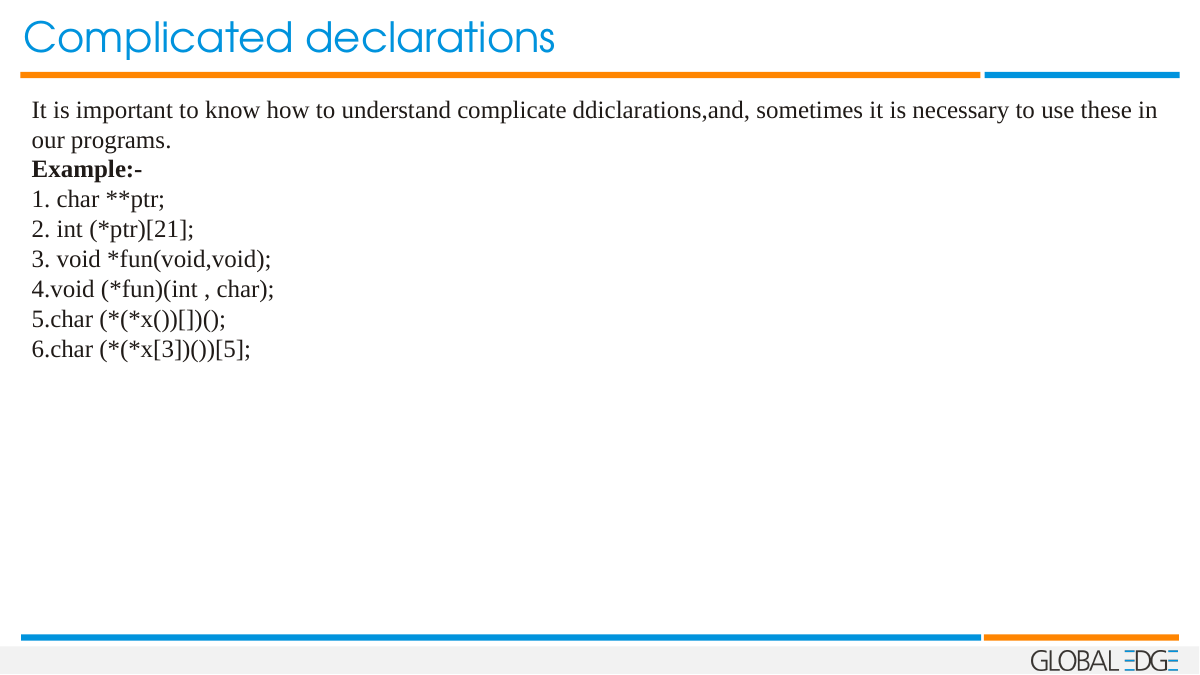

Complicated declarations
It is important to know how to understand complicate ddiclarations,and, sometimes it is necessary to use these in our programs.
Example:-
1. char **ptr;
2. int (*ptr)[21];
3. void *fun(void,void);
4.void (*fun)(int , char);
5.char (*(*x())[])();
6.char (*(*x[3])())[5];